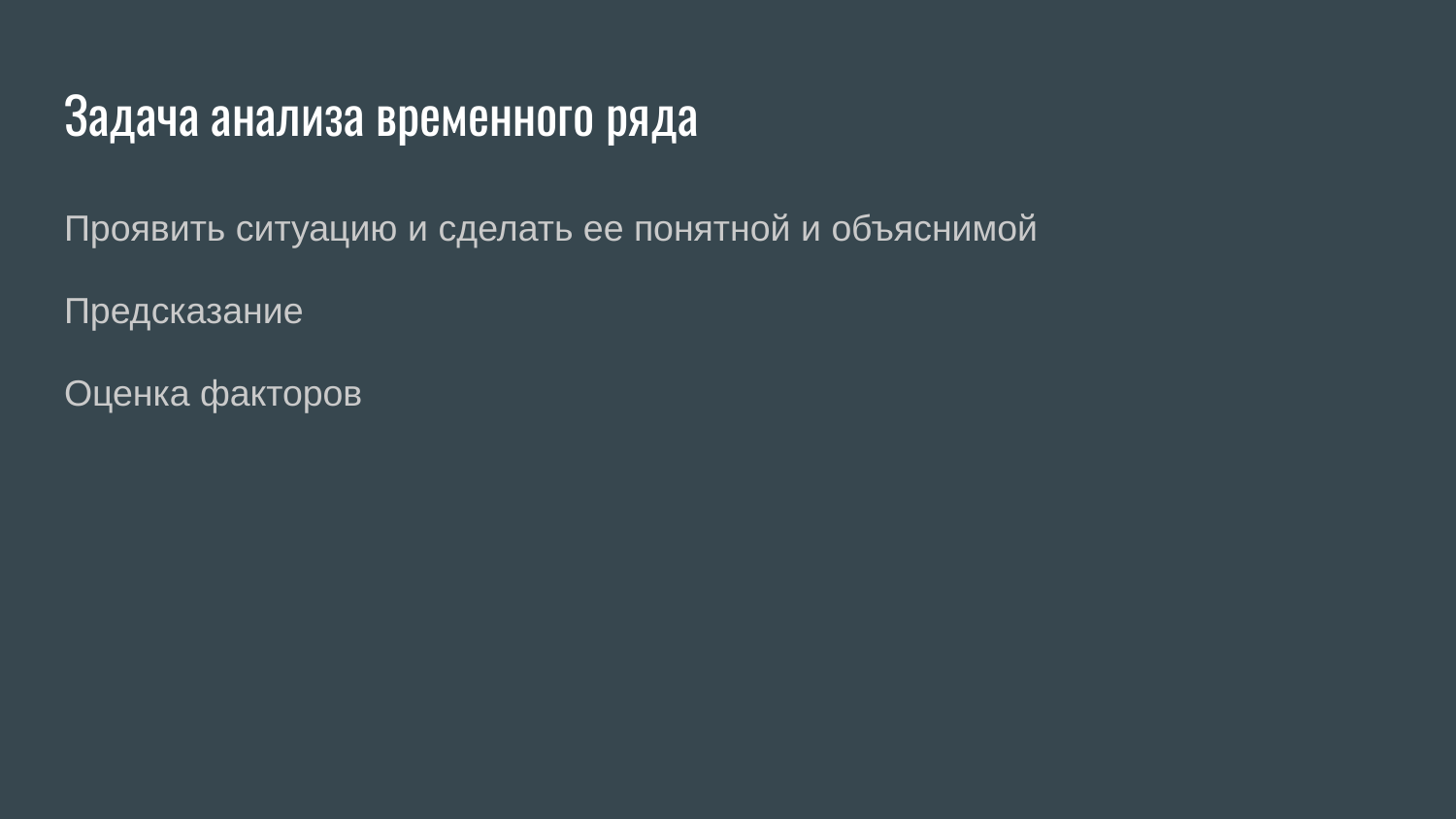

# Задача анализа временного ряда
Проявить ситуацию и сделать ее понятной и объяснимой
Предсказание
Оценка факторов